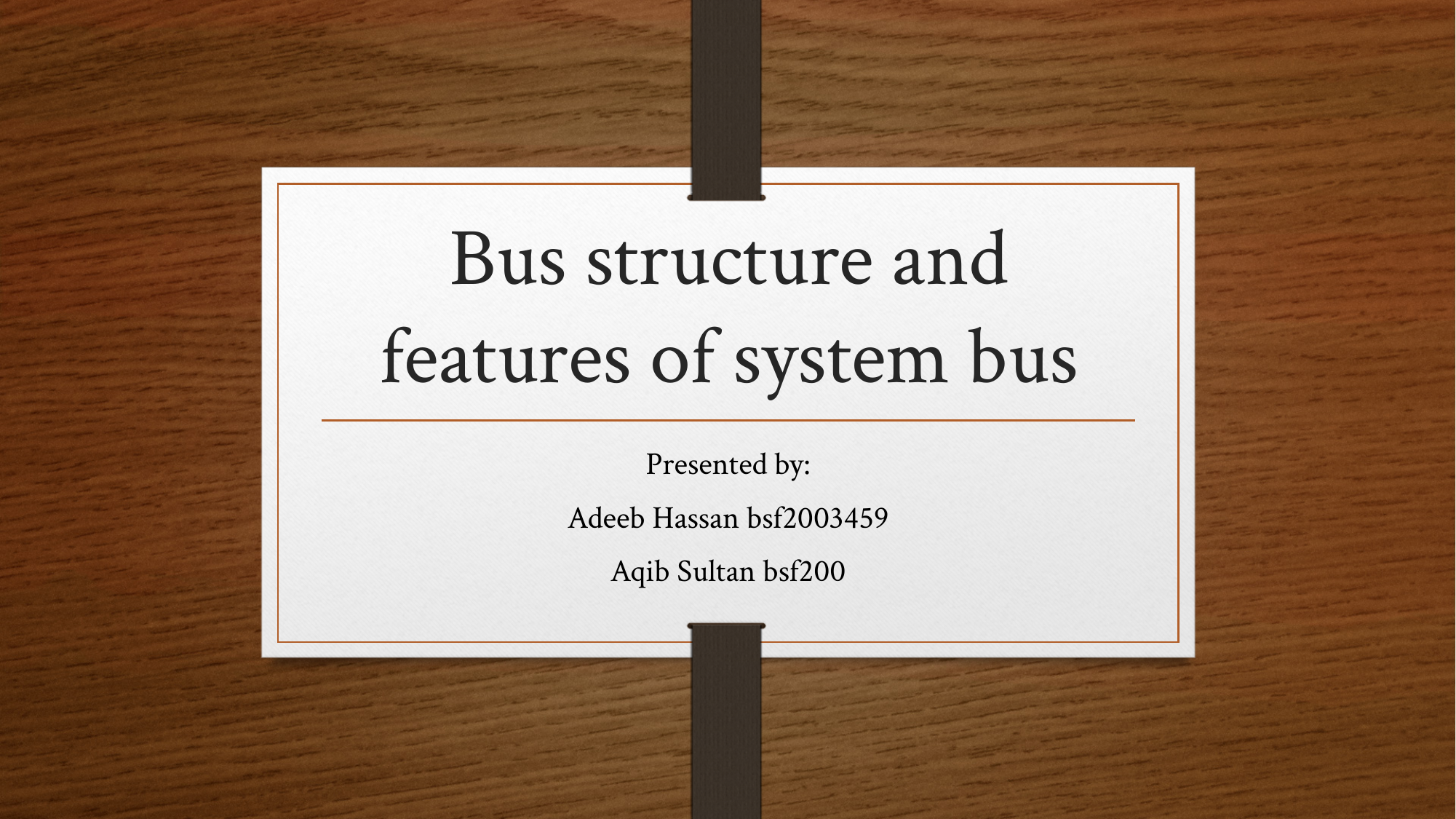

# Bus structure and features of system bus
Presented by:
Adeeb Hassan bsf2003459
Aqib Sultan bsf200